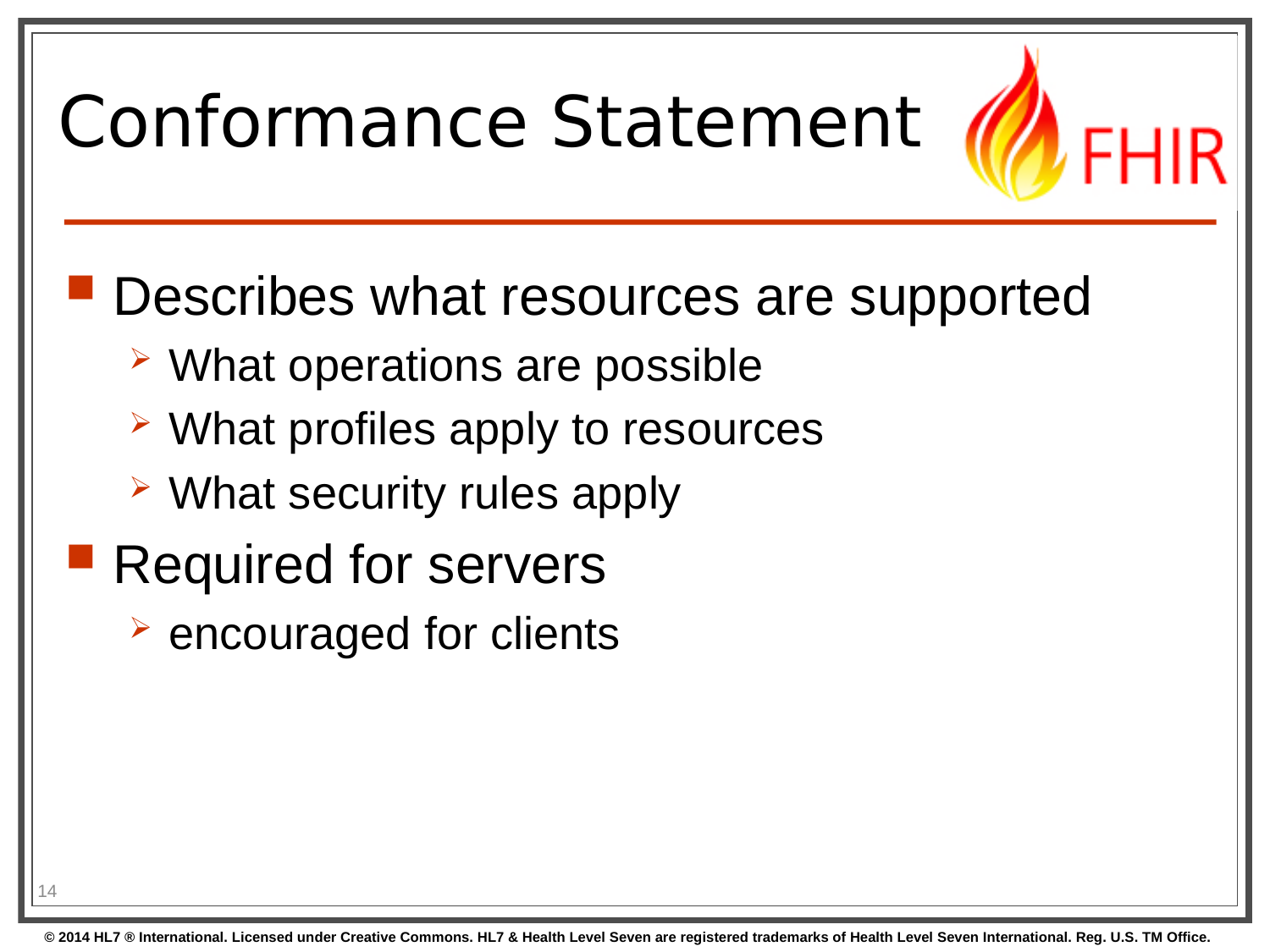

# Conformance Statement
Describes what resources are supported
What operations are possible
What profiles apply to resources
What security rules apply
Required for servers
encouraged for clients
14